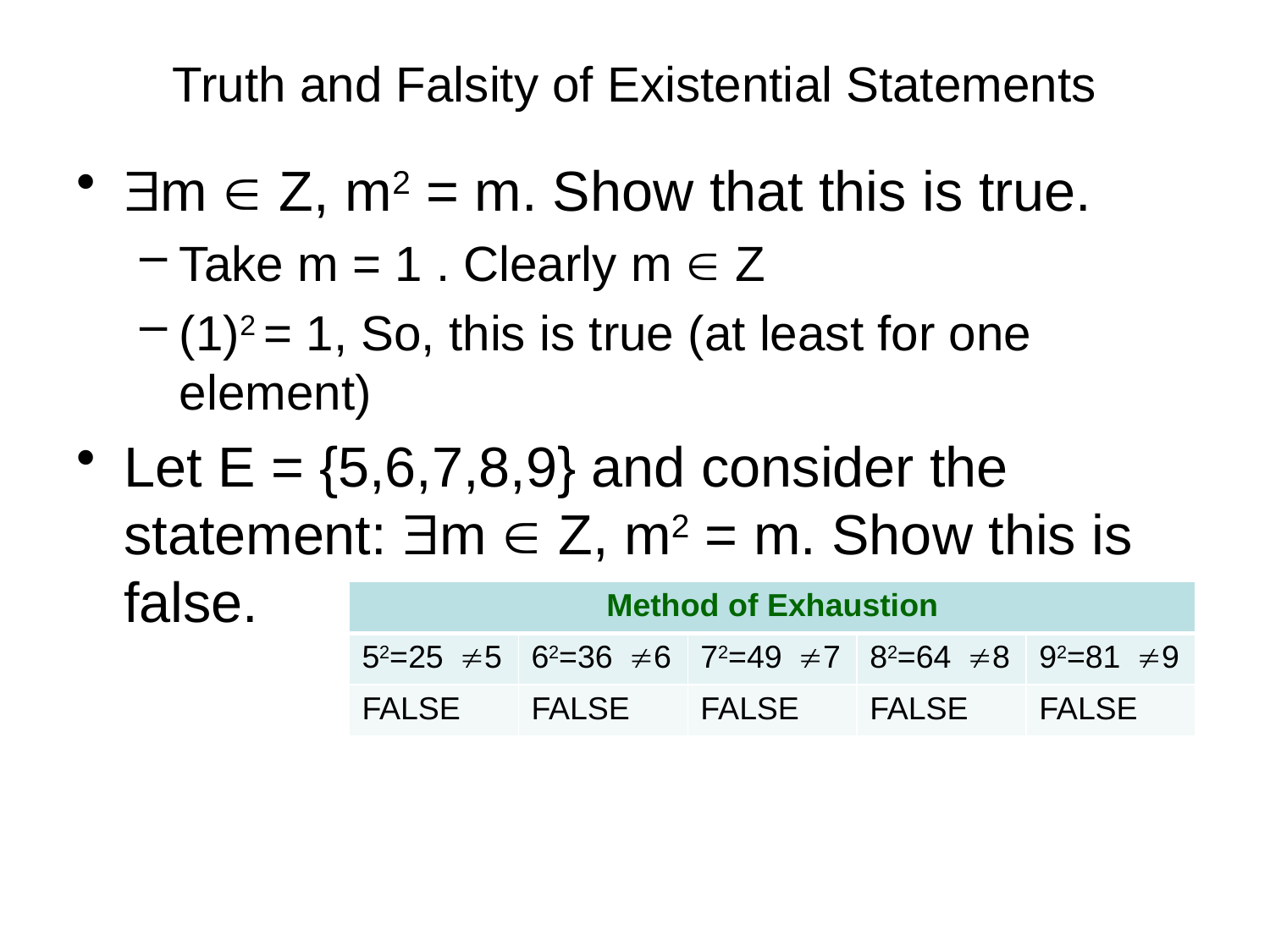

# Truth and Falsity of Existential Statements
∃m ∈ Z, m2 = m. Show that this is true.
Take m = 1 . Clearly m ∈ Z
(1)2 = 1, So, this is true (at least for one element)
Let E = {5,6,7,8,9} and consider the statement: ∃m ∈ Z, m2 = m. Show this is false.

| Method of Exhaustion |  |  |  |  |
| --- | --- | --- | --- | --- |
| 52=25 ≠5 | 62=36 ≠6 | 72=49 ≠7 | 82=64 ≠8 | 92=81 ≠9 |
| FALSE | FALSE | FALSE | FALSE | FALSE |